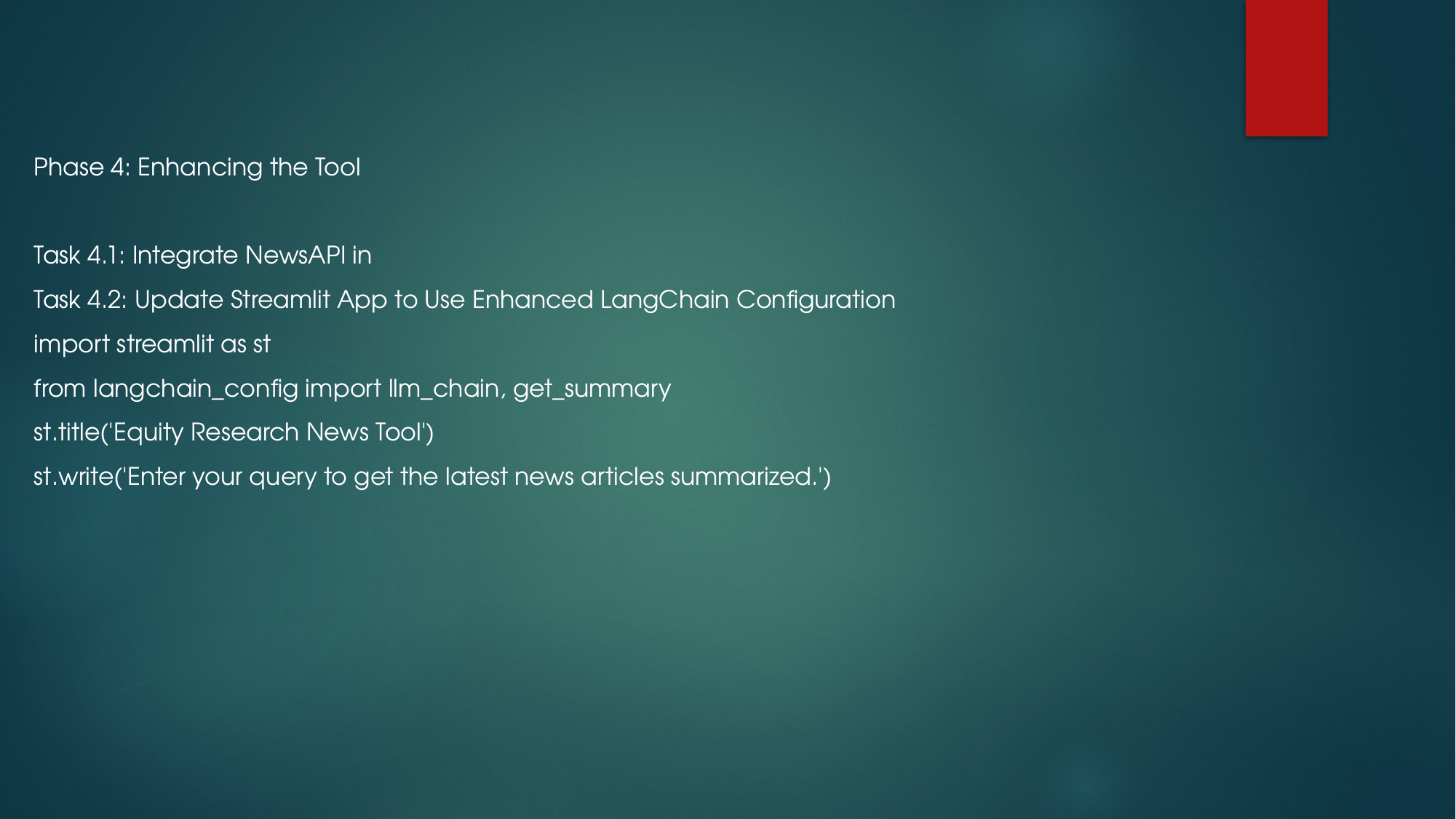

Phase 4: Enhancing the Tool

Task 4.1: Integrate NewsAPI in
Task 4.2: Update Streamlit App to Use Enhanced LangChain Configuration
import streamlit as st
from langchain_config import llm_chain, get_summary
st.title('Equity Research News Tool')
st.write('Enter your query to get the latest news articles summarized.')